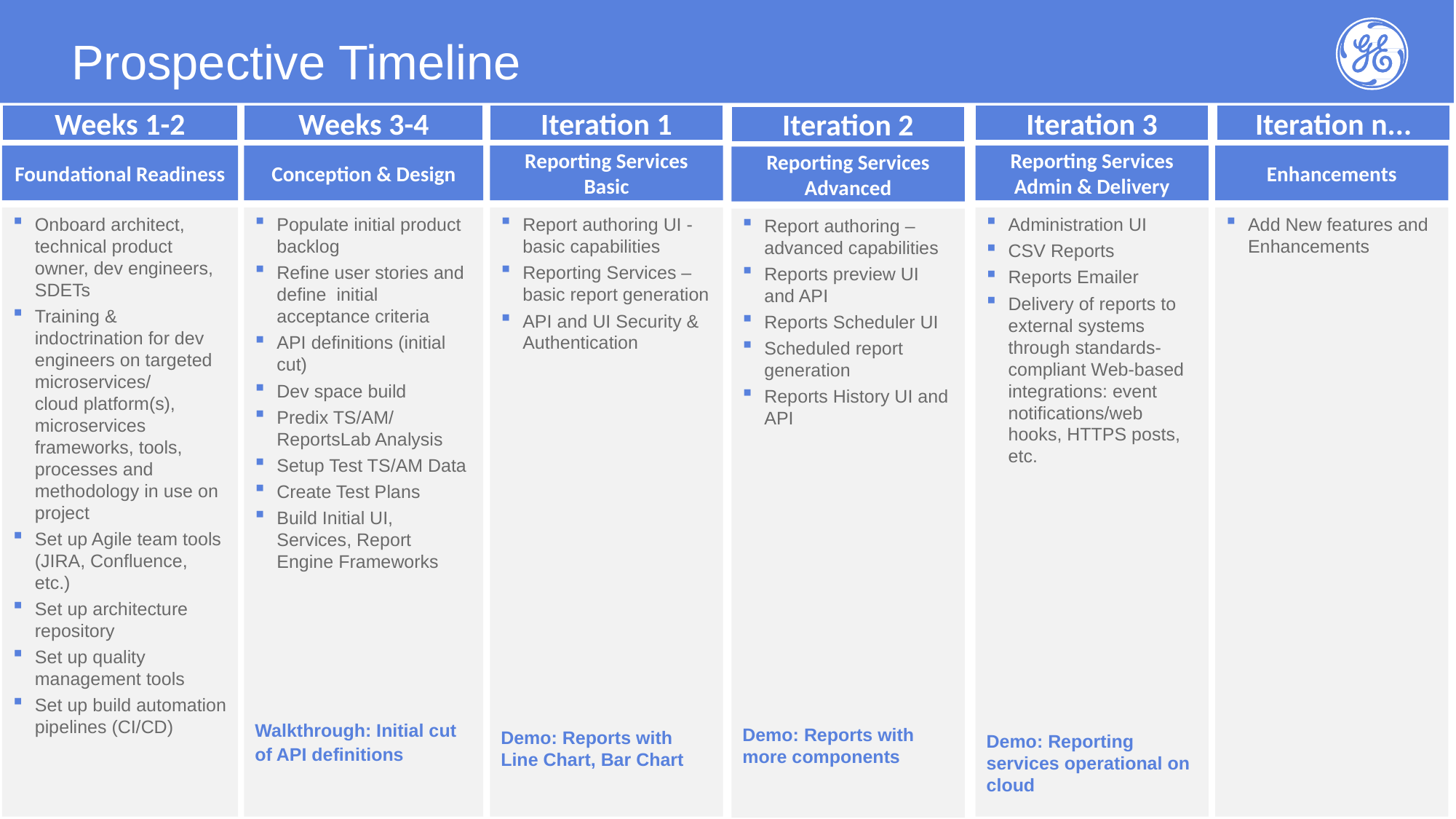

Prospective Timeline
Weeks 1-2
Foundational Readiness
Onboard architect, technical product owner, dev engineers, SDETs
Training & indoctrination for dev engineers on targeted microservices/
cloud platform(s), microservices frameworks, tools, processes and methodology in use on project
Set up Agile team tools (JIRA, Confluence, etc.)
Set up architecture repository
Set up quality management tools
Set up build automation pipelines (CI/CD)
Weeks 3-4
Conception & Design
Populate initial product backlog
Refine user stories and define  initial acceptance criteria
API definitions (initial cut)
Dev space build
Predix TS/AM/ ReportsLab Analysis
Setup Test TS/AM Data
Create Test Plans
Build Initial UI, Services, Report Engine Frameworks

Walkthrough: Initial cut of API definitions
Iteration 1
Reporting Services Basic
Report authoring UI - basic capabilities
Reporting Services – basic report generation
API and UI Security & Authentication

Demo: Reports with Line Chart, Bar Chart
Iteration 3
Reporting Services Admin & Delivery
Administration UI
CSV Reports
Reports Emailer
Delivery of reports to external systems through standards-compliant Web-based integrations: event notifications/web hooks, HTTPS posts, etc.

Demo: Reporting services operational on cloud
Iteration n...
Enhancements
Add New features and Enhancements
Iteration 2
Reporting Services Advanced
Report authoring – advanced capabilities
Reports preview UI and API
Reports Scheduler UI
Scheduled report generation
Reports History UI and API

Demo: Reports with more components